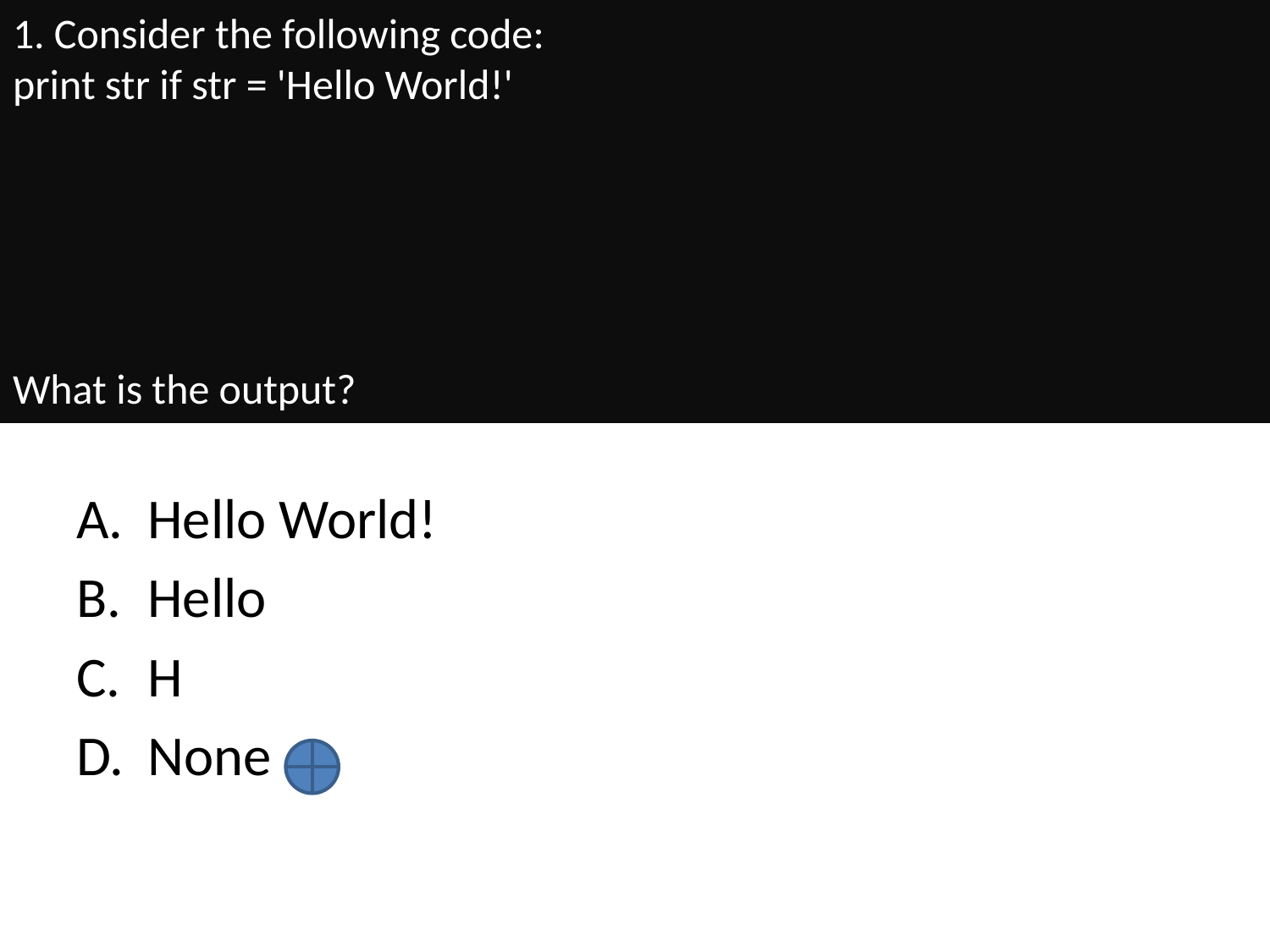

# 1. Consider the following code: print str if str = 'Hello World!' What is the output?
Hello World!
Hello
H
None